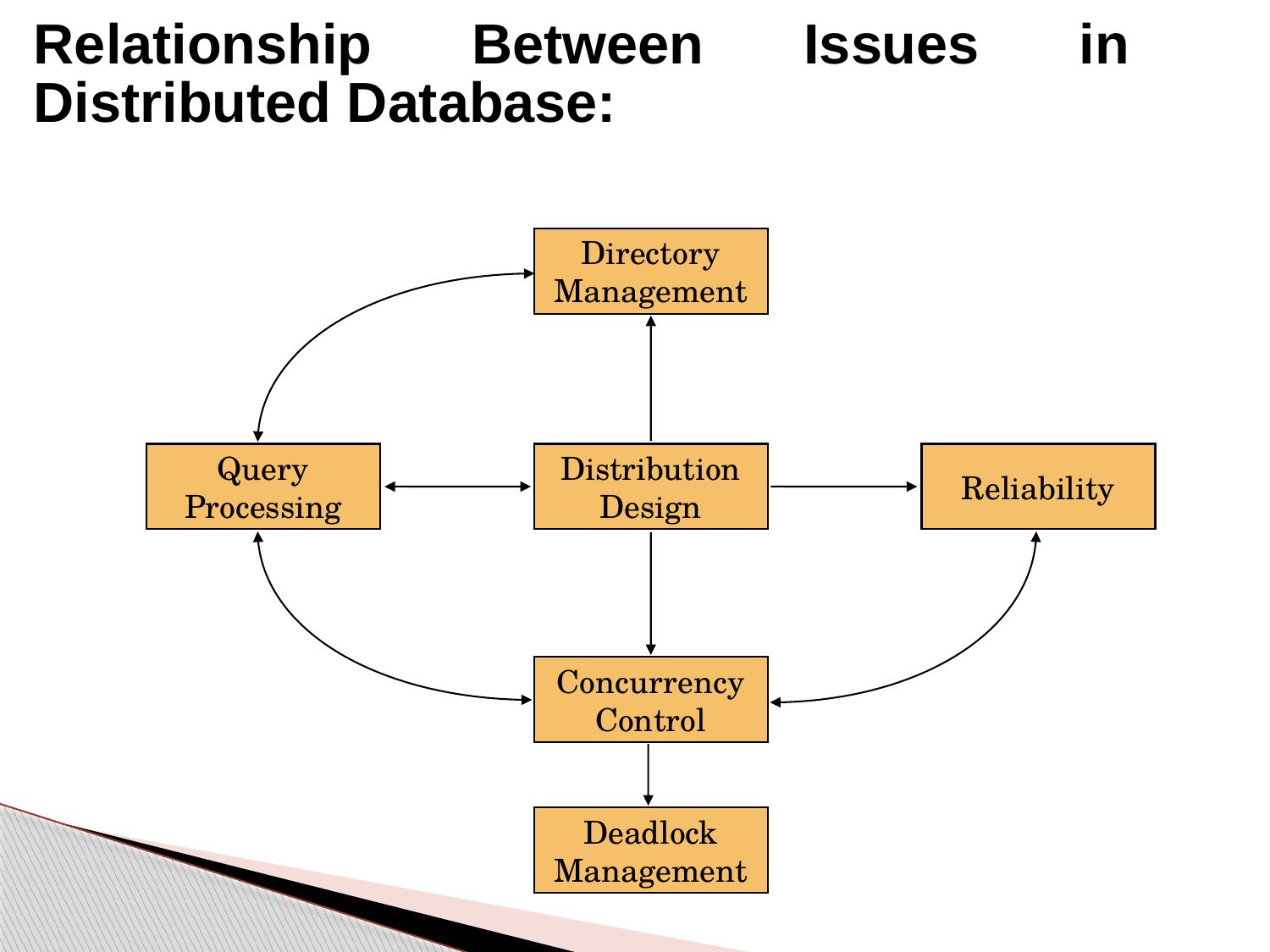

# Relationship Between Issues in Distributed Database:
Directory
Management

Query
Processing
Distribution
Design
Reliability

Concurrency
Control

Deadlock
Management